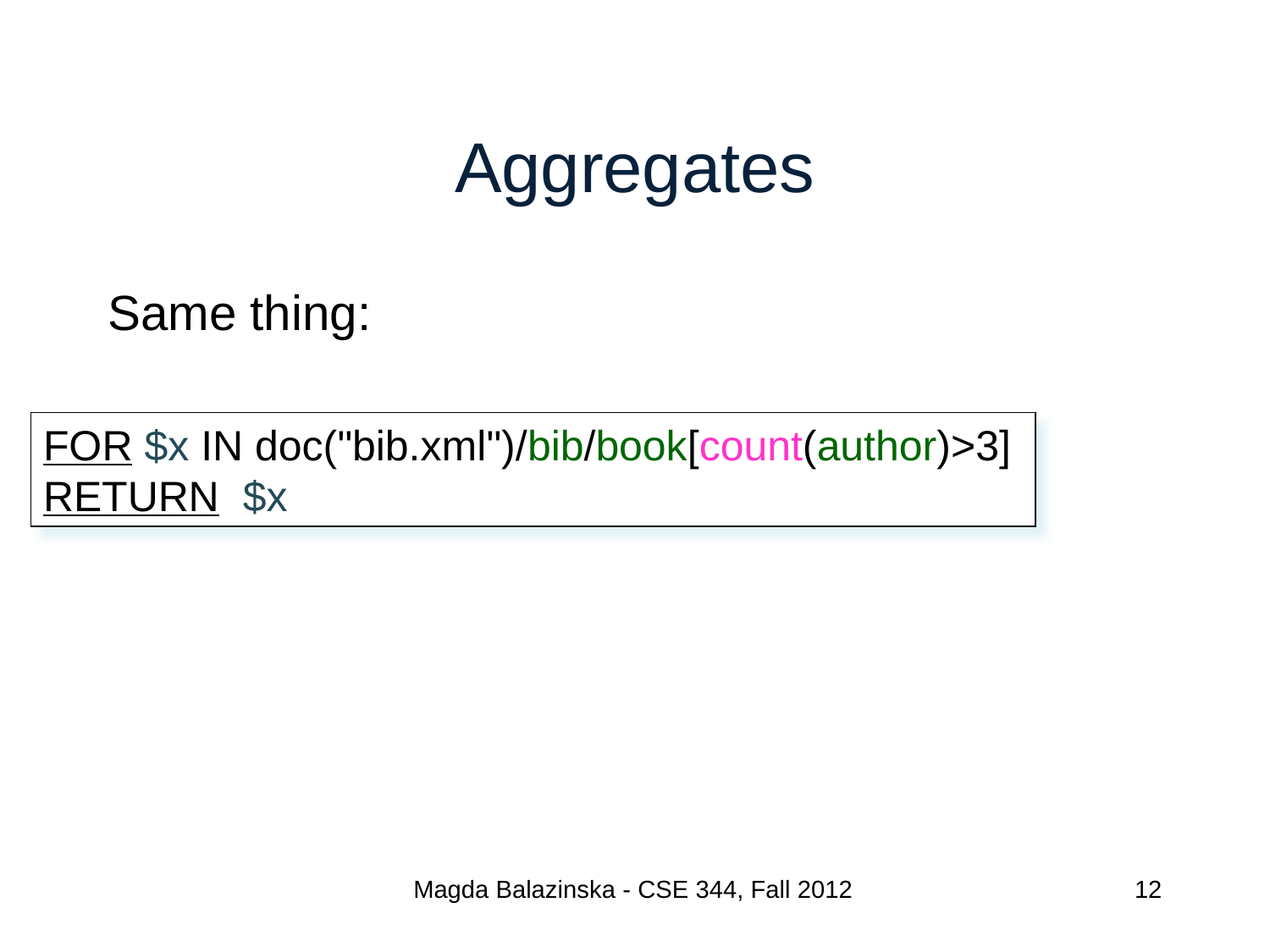

# Aggregates
Same thing:
FOR $x IN doc("bib.xml")/bib/book[count(author)>3]
RETURN  $x
Magda Balazinska - CSE 344, Fall 2012
12